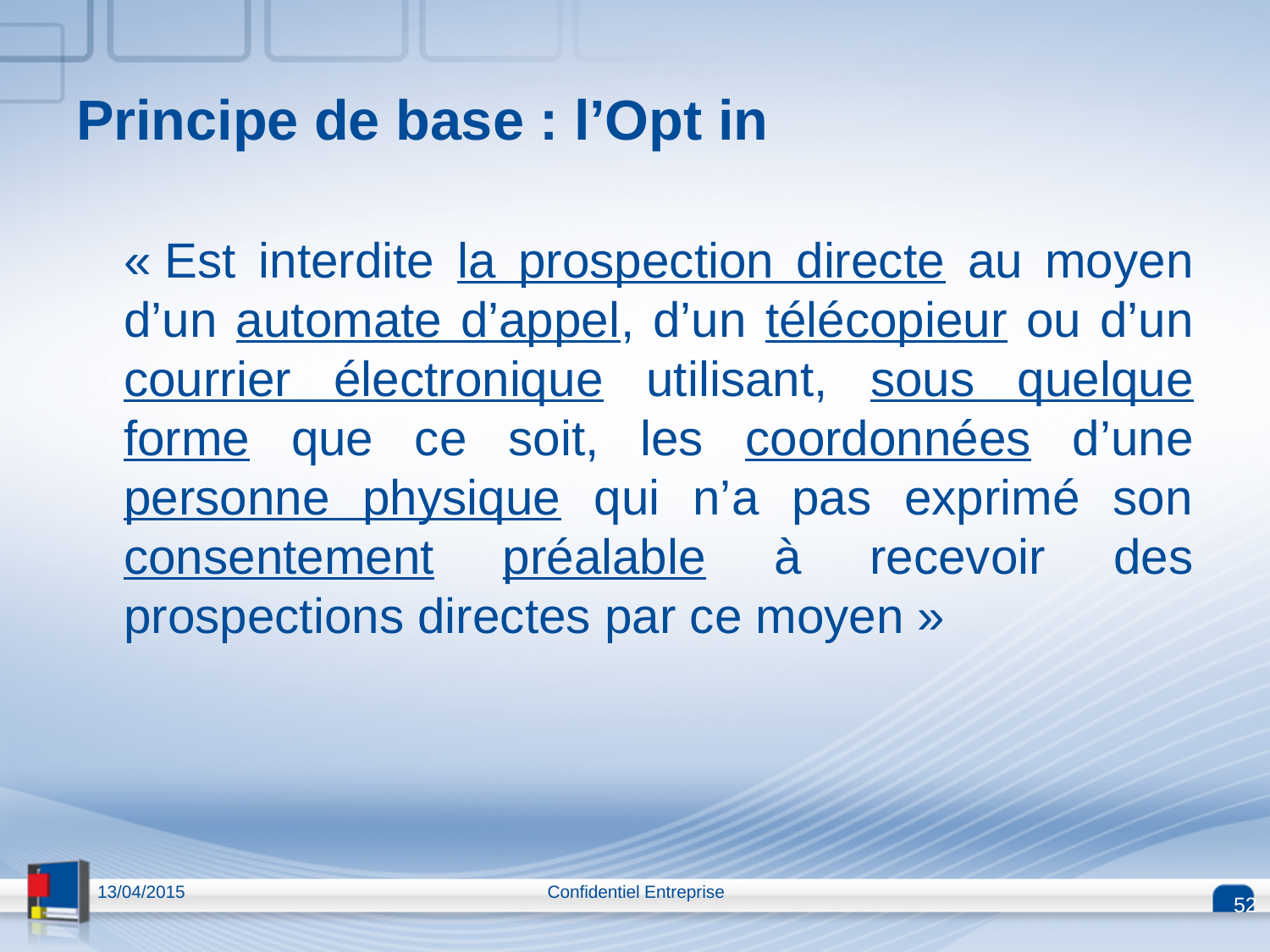

# Principe de base : l’Opt in
	« Est interdite la prospection directe au moyen d’un automate d’appel, d’un télécopieur ou d’un courrier électronique utilisant, sous quelque forme que ce soit, les coordonnées d’une personne physique qui n’a pas exprimé son consentement préalable à recevoir des prospections directes par ce moyen »

13/04/2015
Confidentiel Entreprise
52